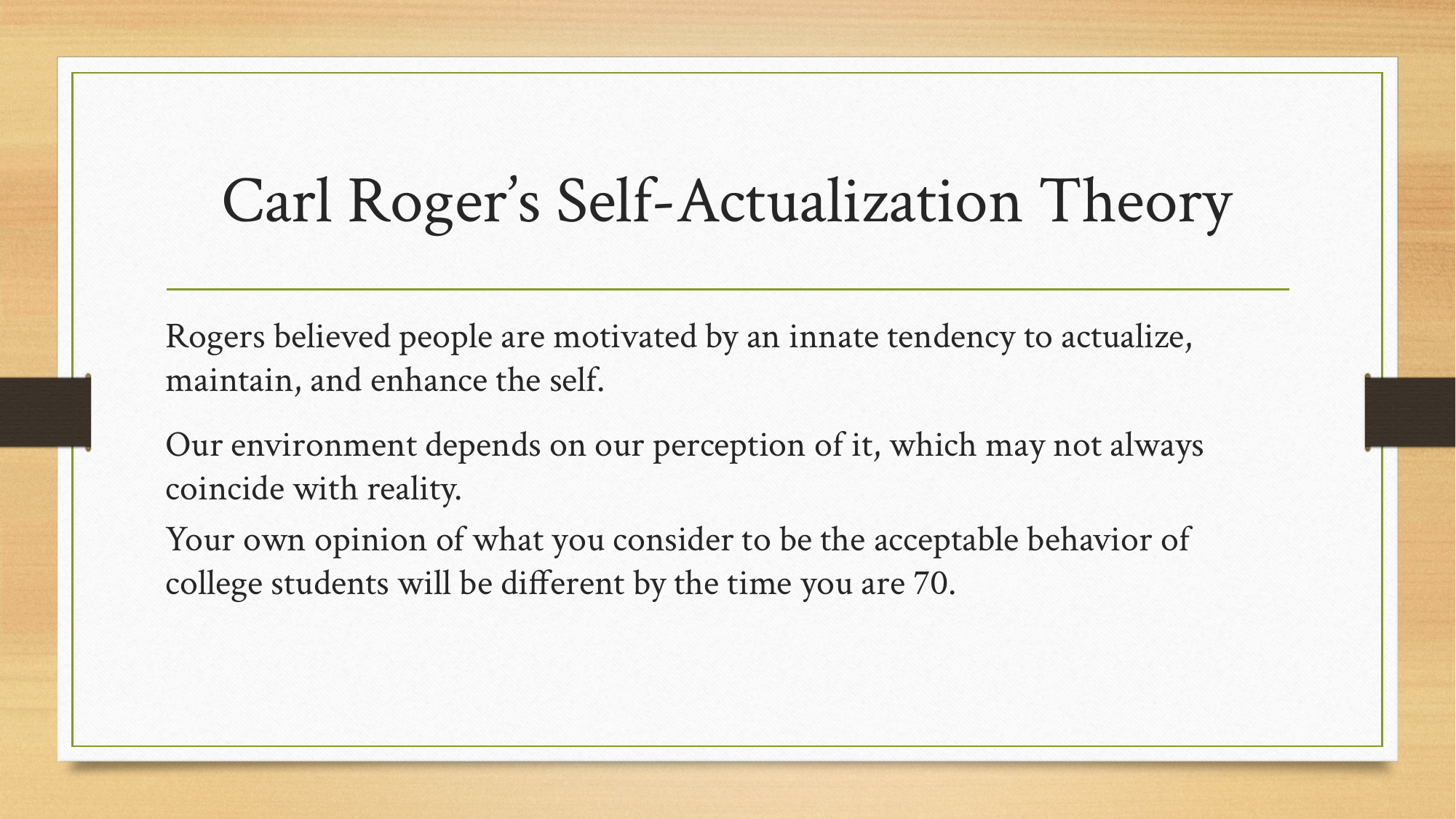

# Carl Roger’s Self-Actualization Theory
Rogers believed people are motivated by an innate tendency to actualize, maintain, and enhance the self.
Our environment depends on our perception of it, which may not always coincide with reality.
Your own opinion of what you consider to be the acceptable behavior of college students will be different by the time you are 70.